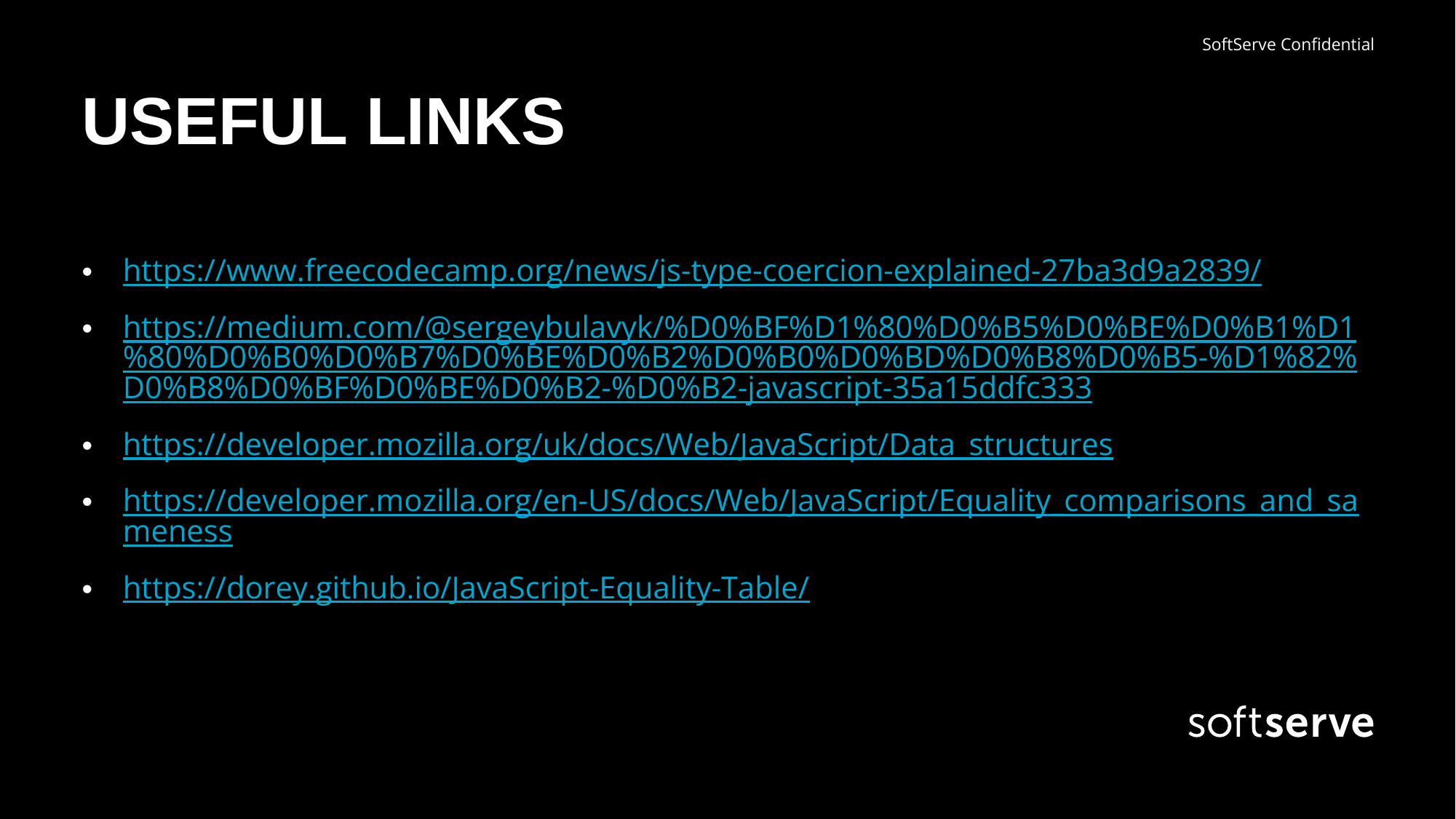

# USEFUL LINKS
https://www.freecodecamp.org/news/js-type-coercion-explained-27ba3d9a2839/
https://medium.com/@sergeybulavyk/%D0%BF%D1%80%D0%B5%D0%BE%D0%B1%D1%80%D0%B0%D0%B7%D0%BE%D0%B2%D0%B0%D0%BD%D0%B8%D0%B5-%D1%82%D0%B8%D0%BF%D0%BE%D0%B2-%D0%B2-javascript-35a15ddfc333
https://developer.mozilla.org/uk/docs/Web/JavaScript/Data_structures
https://developer.mozilla.org/en-US/docs/Web/JavaScript/Equality_comparisons_and_sameness
https://dorey.github.io/JavaScript-Equality-Table/